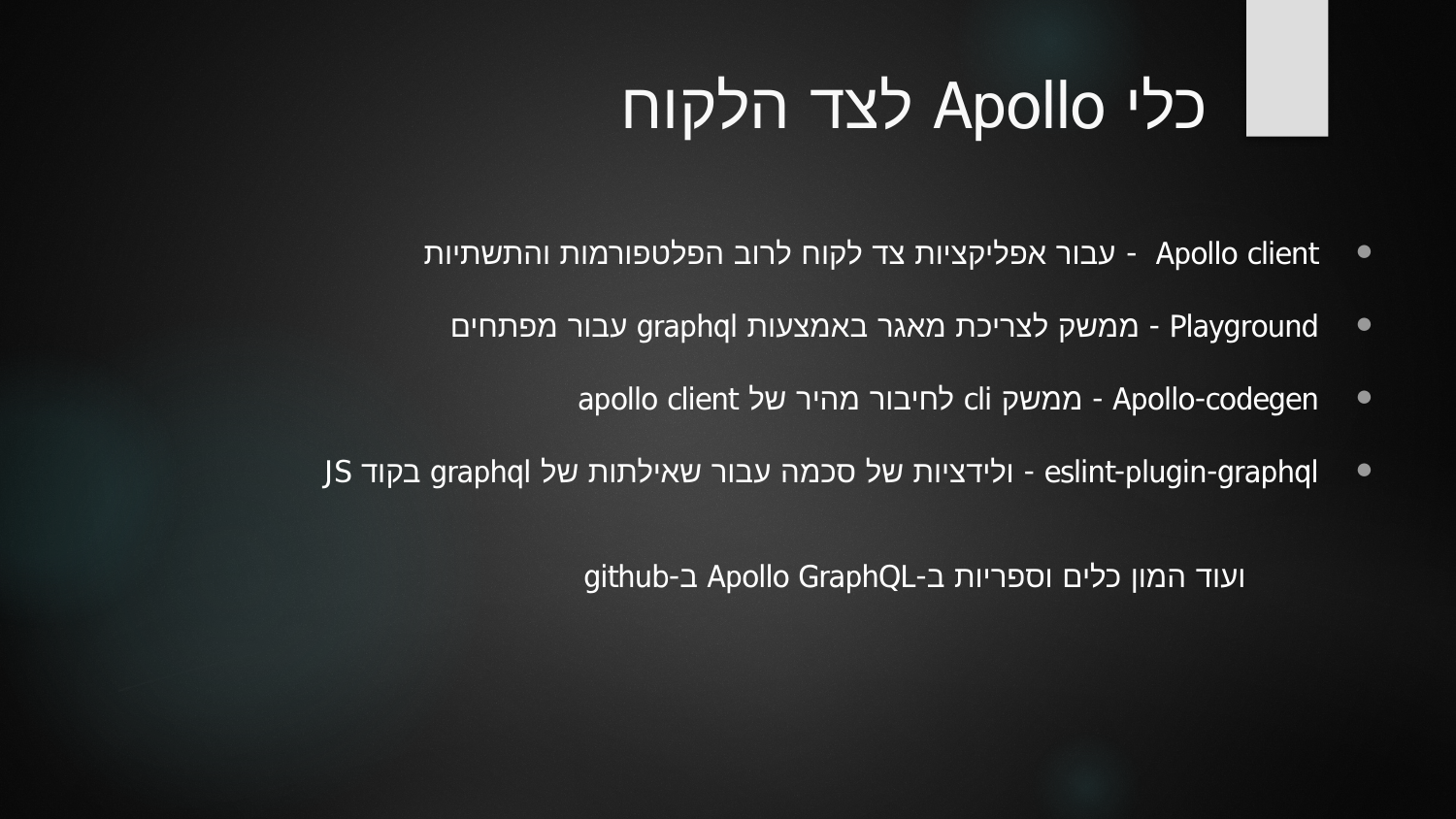

# כלי Apollo לצד הלקוח
Apollo client  - עבור אפליקציות צד לקוח לרוב הפלטפורמות והתשתיות
Playground - ממשק לצריכת מאגר באמצעות graphql עבור מפתחים
Apollo-codegen - ממשק cli לחיבור מהיר של apollo client
eslint-plugin-graphql - ולידציות של סכמה עבור שאילתות של graphql בקוד JS
ועוד המון כלים וספריות ב-Apollo GraphQL ב-github